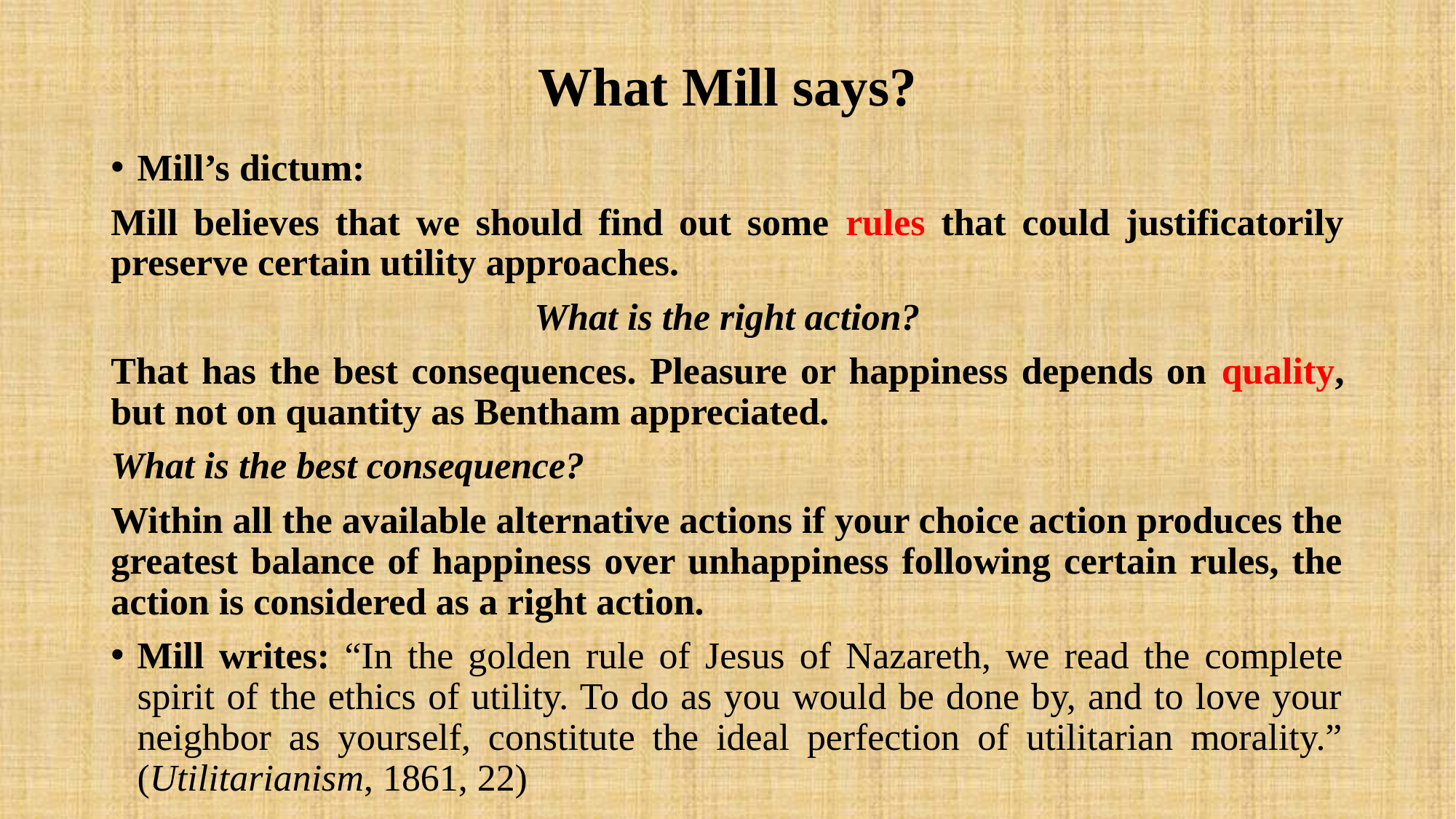

# What Mill says?
Mill’s dictum:
Mill believes that we should find out some rules that could justificatorily preserve certain utility approaches.
What is the right action?
That has the best consequences. Pleasure or happiness depends on quality, but not on quantity as Bentham appreciated.
What is the best consequence?
Within all the available alternative actions if your choice action produces the greatest balance of happiness over unhappiness following certain rules, the action is considered as a right action.
Mill writes: “In the golden rule of Jesus of Nazareth, we read the complete spirit of the ethics of utility. To do as you would be done by, and to love your neighbor as yourself, constitute the ideal perfection of utilitarian morality.” (Utilitarianism, 1861, 22)